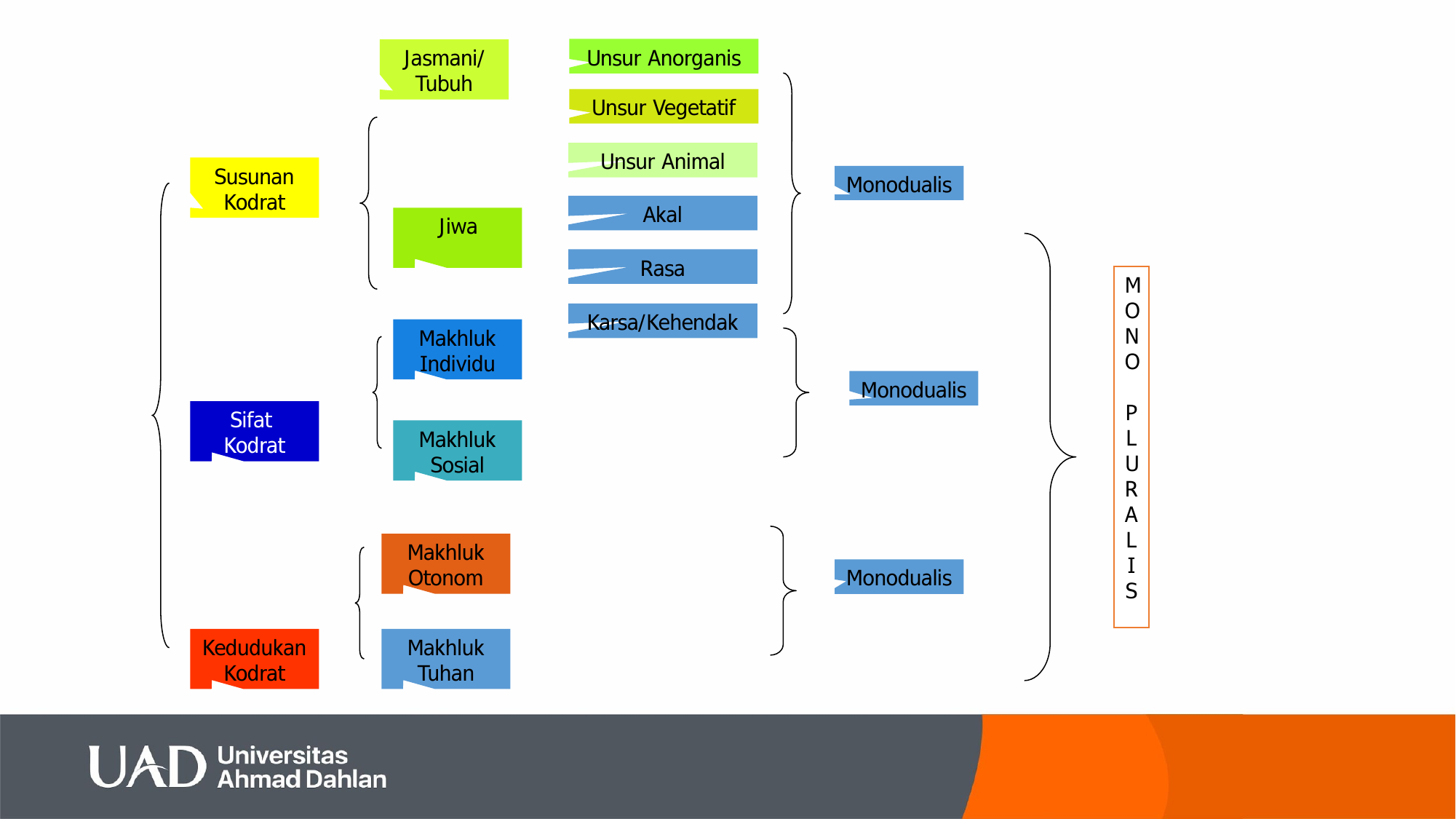

Unsur Anorganis
Jasmani/
Tubuh

Unsur Vegetatif

Unsur Animal
Susunan
Kodrat
Monodualis

Akal
Jiwa

Rasa
M
O
N
O

P
L
U
R
A
L
I
S
Karsa/Kehendak
Makhluk
Individu

Monodualis
Sifat
Kodrat
Makhluk
Sosial

Makhluk Otonom

Monodualis
Kedudukan
Kodrat
Makhluk Tuhan